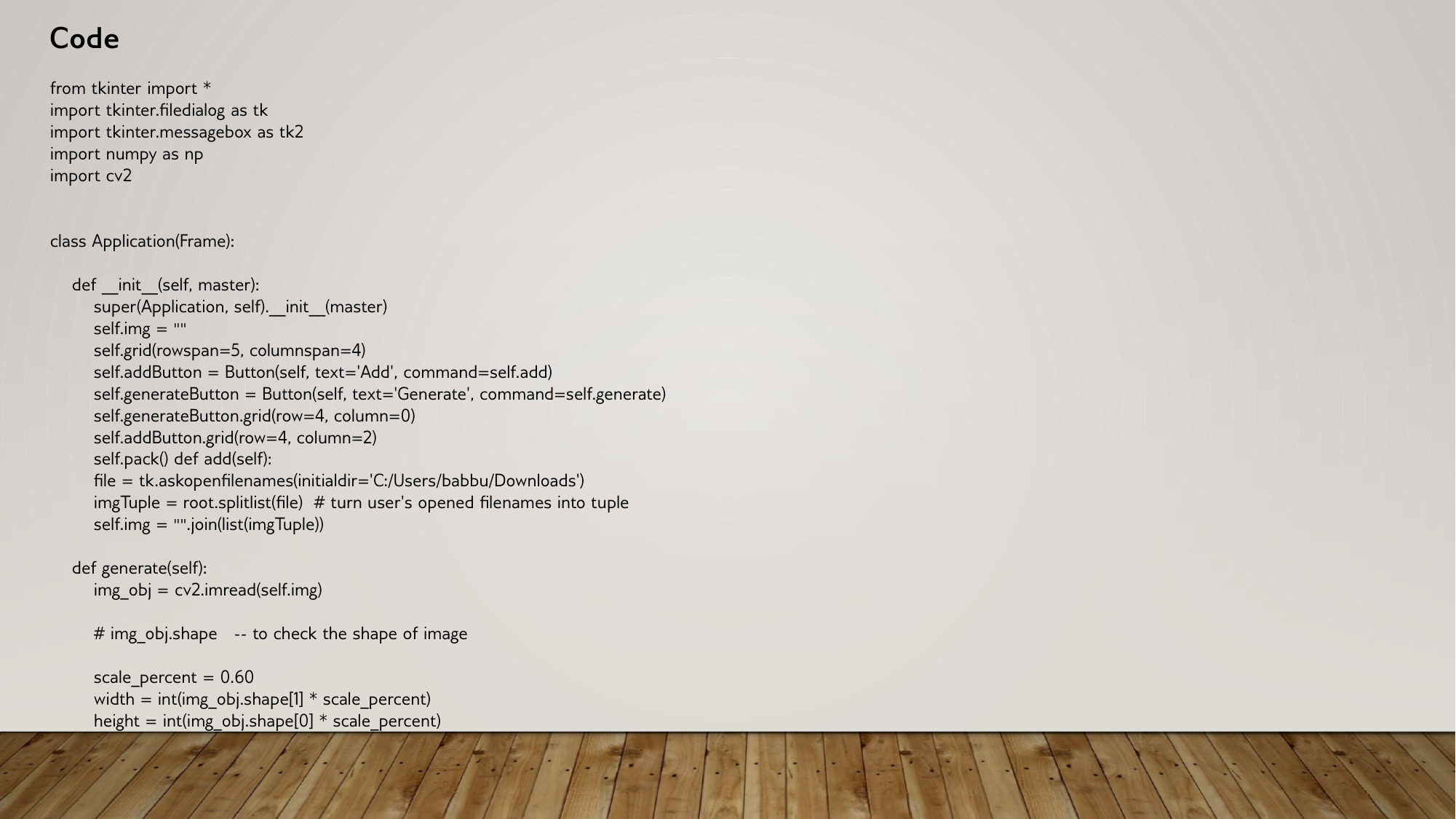

Code

from tkinter import *
import tkinter.filedialog as tk
import tkinter.messagebox as tk2
import numpy as np
import cv2

class Application(Frame):

    def __init__(self, master):
        super(Application, self).__init__(master)
        self.img = ""
        self.grid(rowspan=5, columnspan=4)
        self.addButton = Button(self, text='Add', command=self.add)
        self.generateButton = Button(self, text='Generate', command=self.generate)
        self.generateButton.grid(row=4, column=0)
        self.addButton.grid(row=4, column=2)
        self.pack() def add(self):
        file = tk.askopenfilenames(initialdir='C:/Users/babbu/Downloads')
        imgTuple = root.splitlist(file)  # turn user's opened filenames into tuple
        self.img = "".join(list(imgTuple))

    def generate(self):
        img_obj = cv2.imread(self.img)

        # img_obj.shape   -- to check the shape of image

        scale_percent = 0.60
        width = int(img_obj.shape[1] * scale_percent)
        height = int(img_obj.shape[0] * scale_percent)